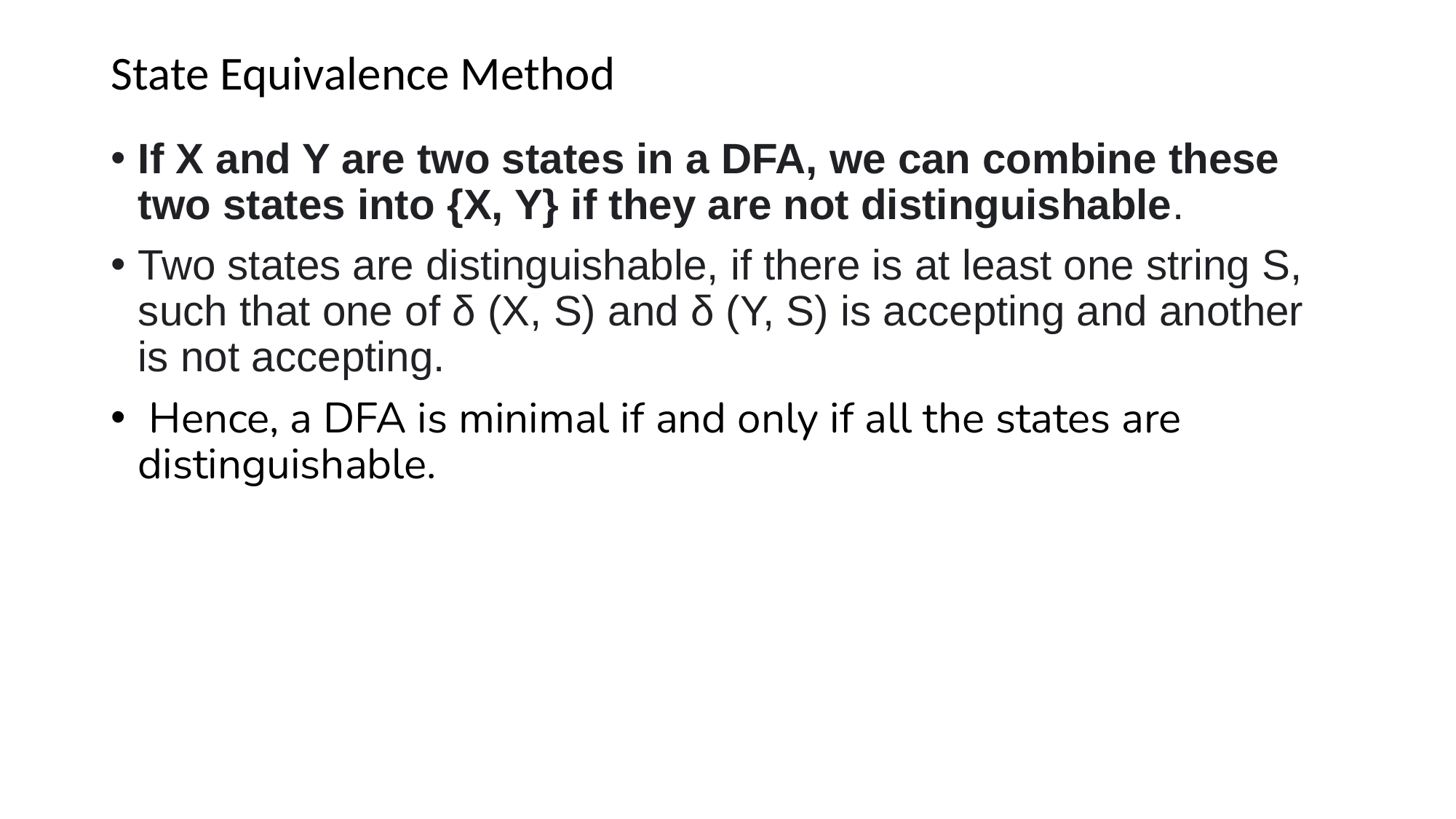

# State Equivalence Method
If X and Y are two states in a DFA, we can combine these two states into {X, Y} if they are not distinguishable.
Two states are distinguishable, if there is at least one string S, such that one of δ (X, S) and δ (Y, S) is accepting and another is not accepting.
 Hence, a DFA is minimal if and only if all the states are distinguishable.